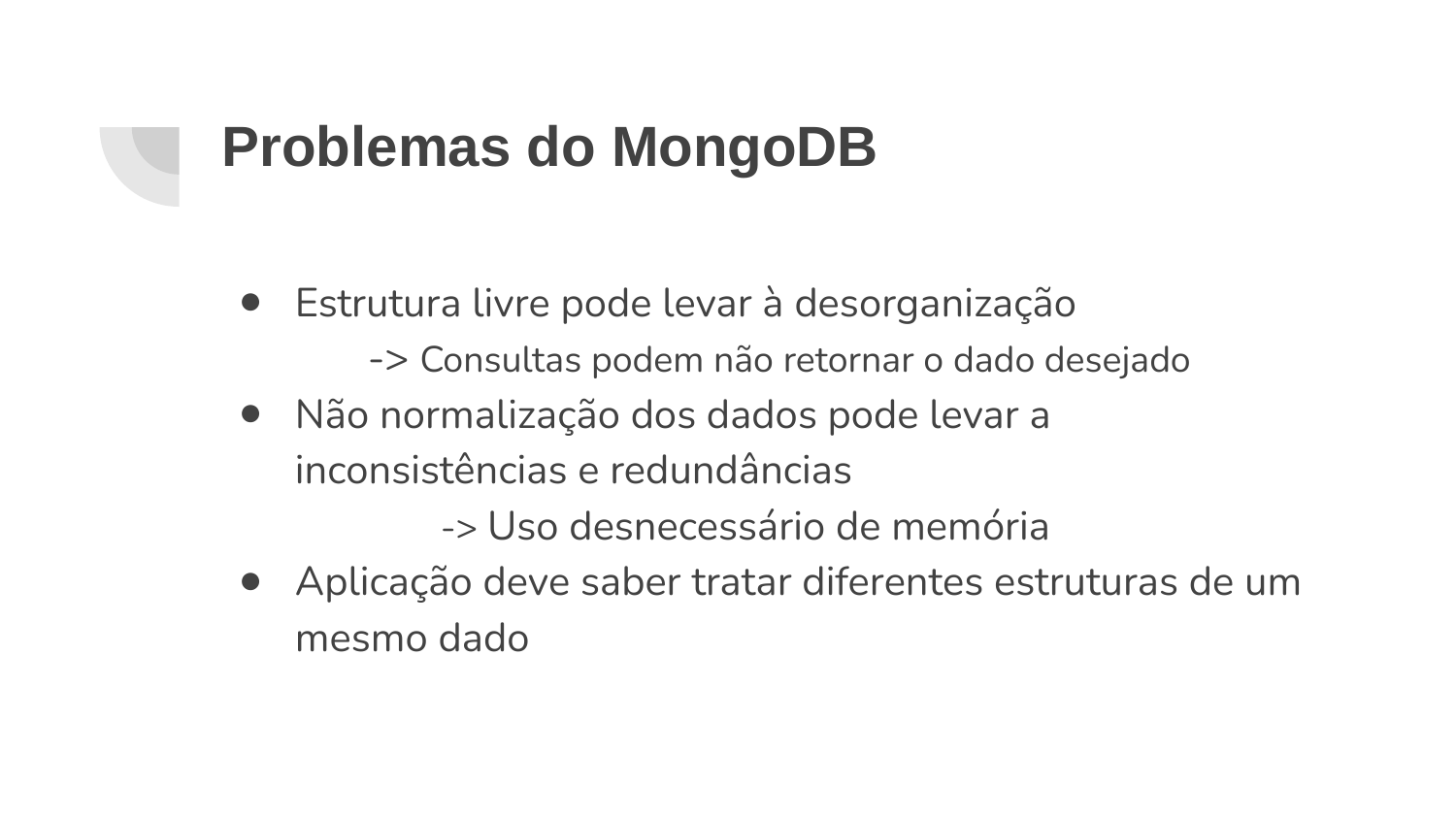

# Problemas do MongoDB
Estrutura livre pode levar à desorganização
-> Consultas podem não retornar o dado desejado
Não normalização dos dados pode levar a inconsistências e redundâncias
	-> Uso desnecessário de memória
Aplicação deve saber tratar diferentes estruturas de um mesmo dado